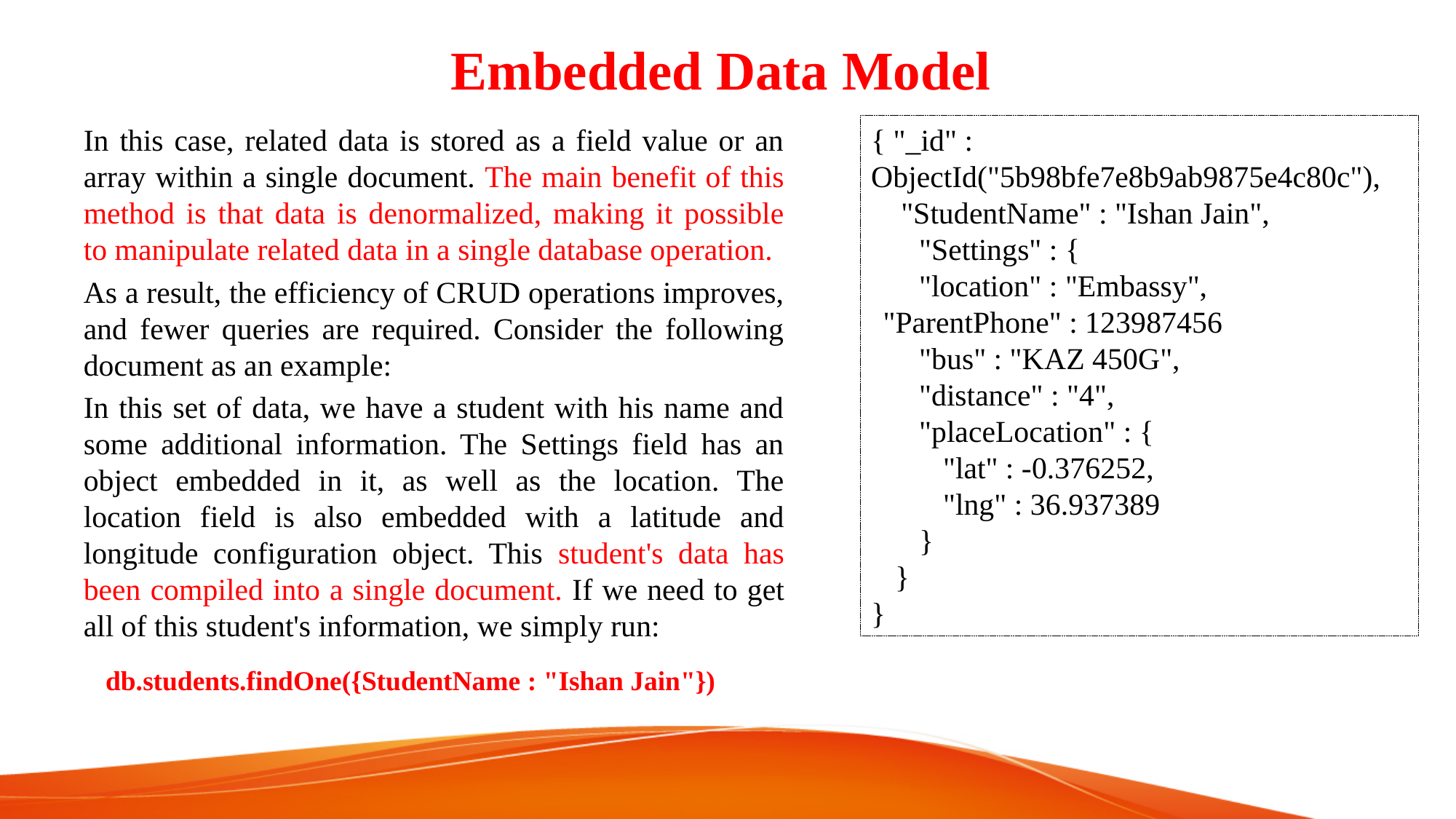

# Embedded Data Model
In this case, related data is stored as a field value or an array within a single document. The main benefit of this method is that data is denormalized, making it possible to manipulate related data in a single database operation.
As a result, the efficiency of CRUD operations improves, and fewer queries are required. Consider the following document as an example:
In this set of data, we have a student with his name and some additional information. The Settings field has an object embedded in it, as well as the location. The location field is also embedded with a latitude and longitude configuration object. This student's data has been compiled into a single document. If we need to get all of this student's information, we simply run:
{ "_id" : ObjectId("5b98bfe7e8b9ab9875e4c80c"),
     "StudentName" : "Ishan Jain",
        "Settings" : {
        "location" : "Embassy",
  "ParentPhone" : 123987456
        "bus" : "KAZ 450G",
        "distance" : "4",
        "placeLocation" : {
            "lat" : -0.376252,
            "lng" : 36.937389
        }
    }
}
db.students.findOne({StudentName : "Ishan Jain"})
30